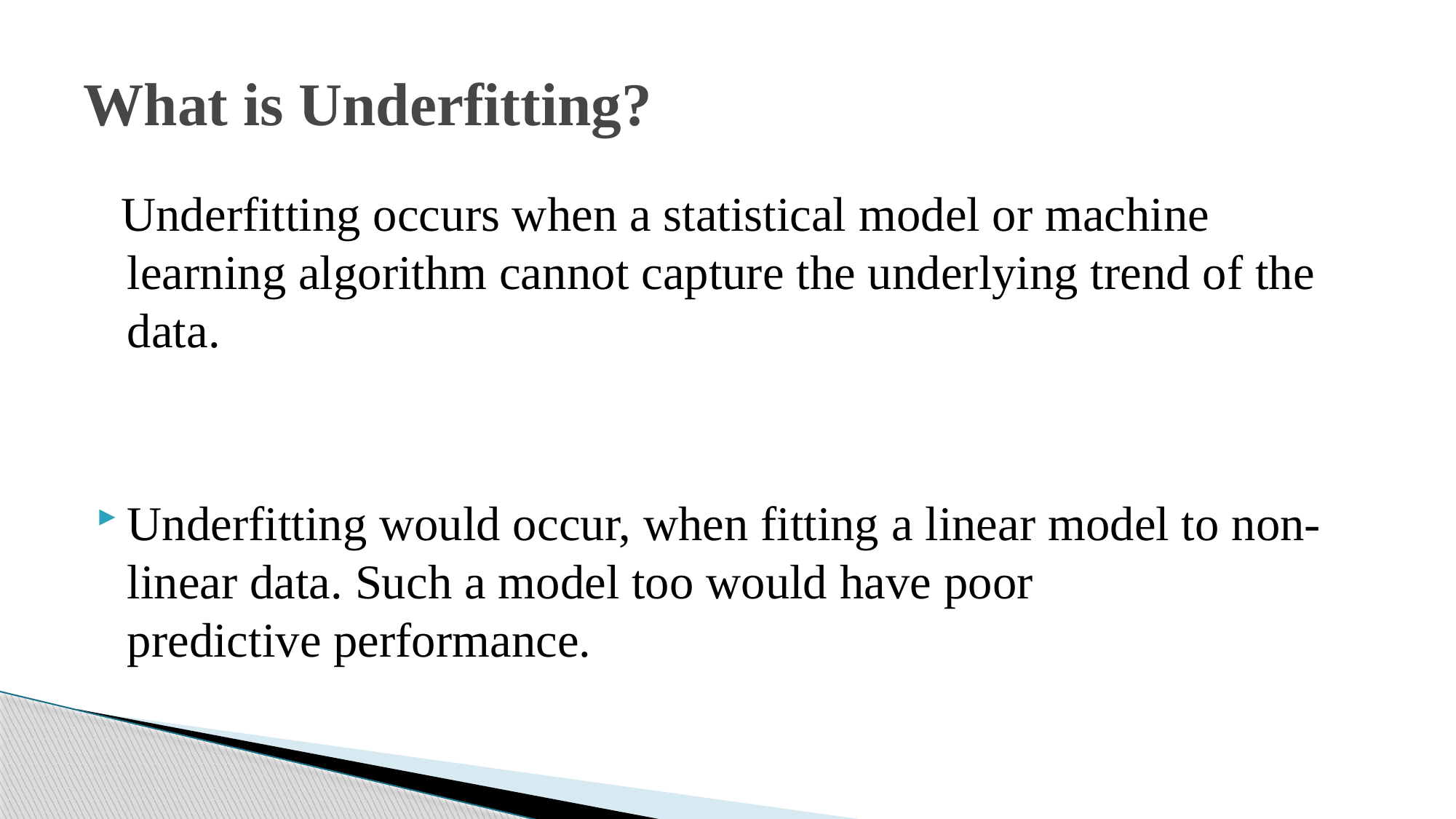

# What is Underfitting?
  Underfitting occurs when a statistical model or machine learning algorithm cannot capture the underlying trend of the data.

Underfitting would occur, when fitting a linear model to non-linear data. Such a model too would have poor predictive performance.